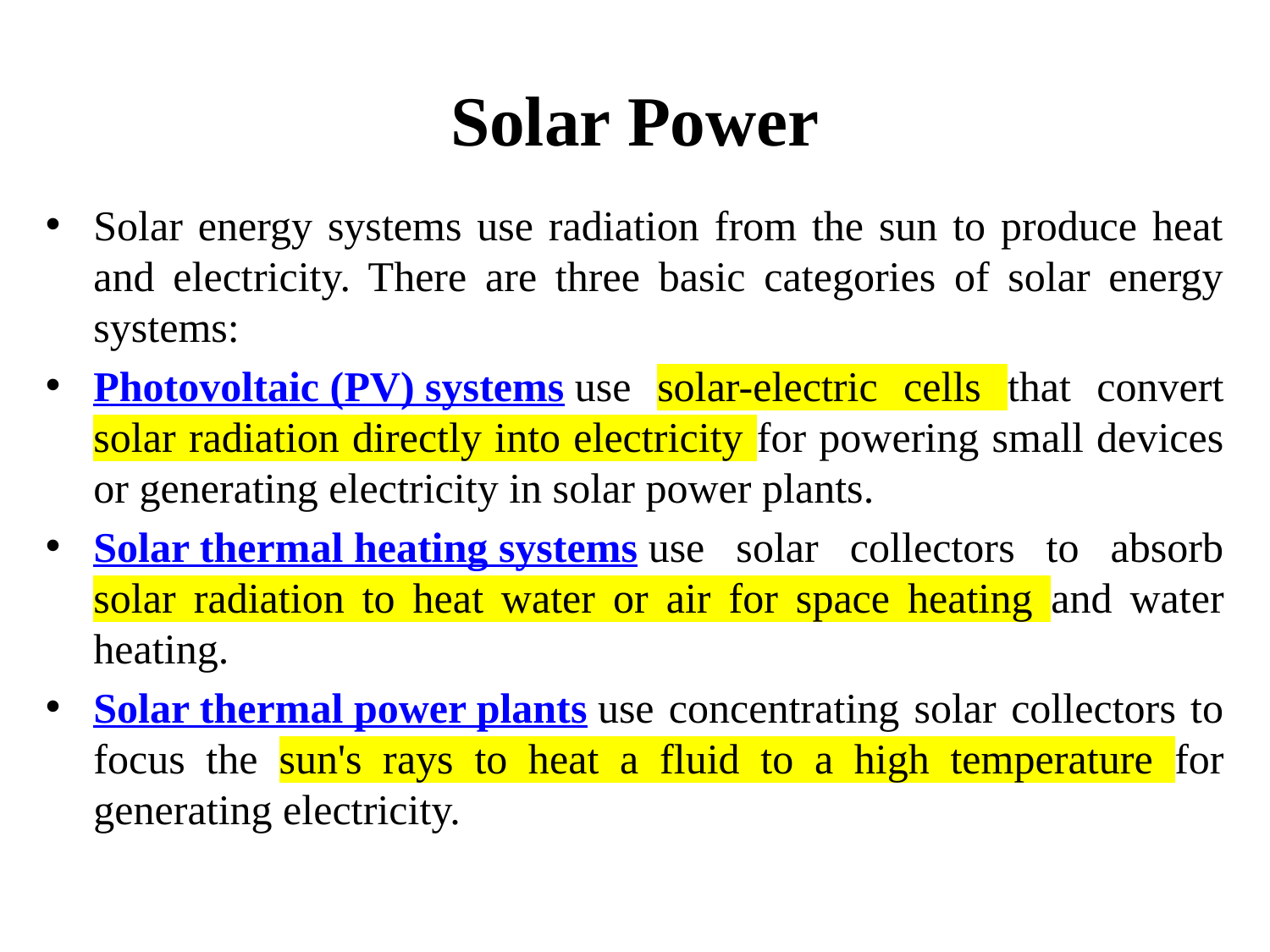

# Solar Power
Solar energy systems use radiation from the sun to produce heat and electricity. There are three basic categories of solar energy systems:
Photovoltaic (PV) systems use solar-electric cells that convert solar radiation directly into electricity for powering small devices or generating electricity in solar power plants.
Solar thermal heating systems use solar collectors to absorb solar radiation to heat water or air for space heating and water heating.
Solar thermal power plants use concentrating solar collectors to focus the sun's rays to heat a fluid to a high temperature for generating electricity.